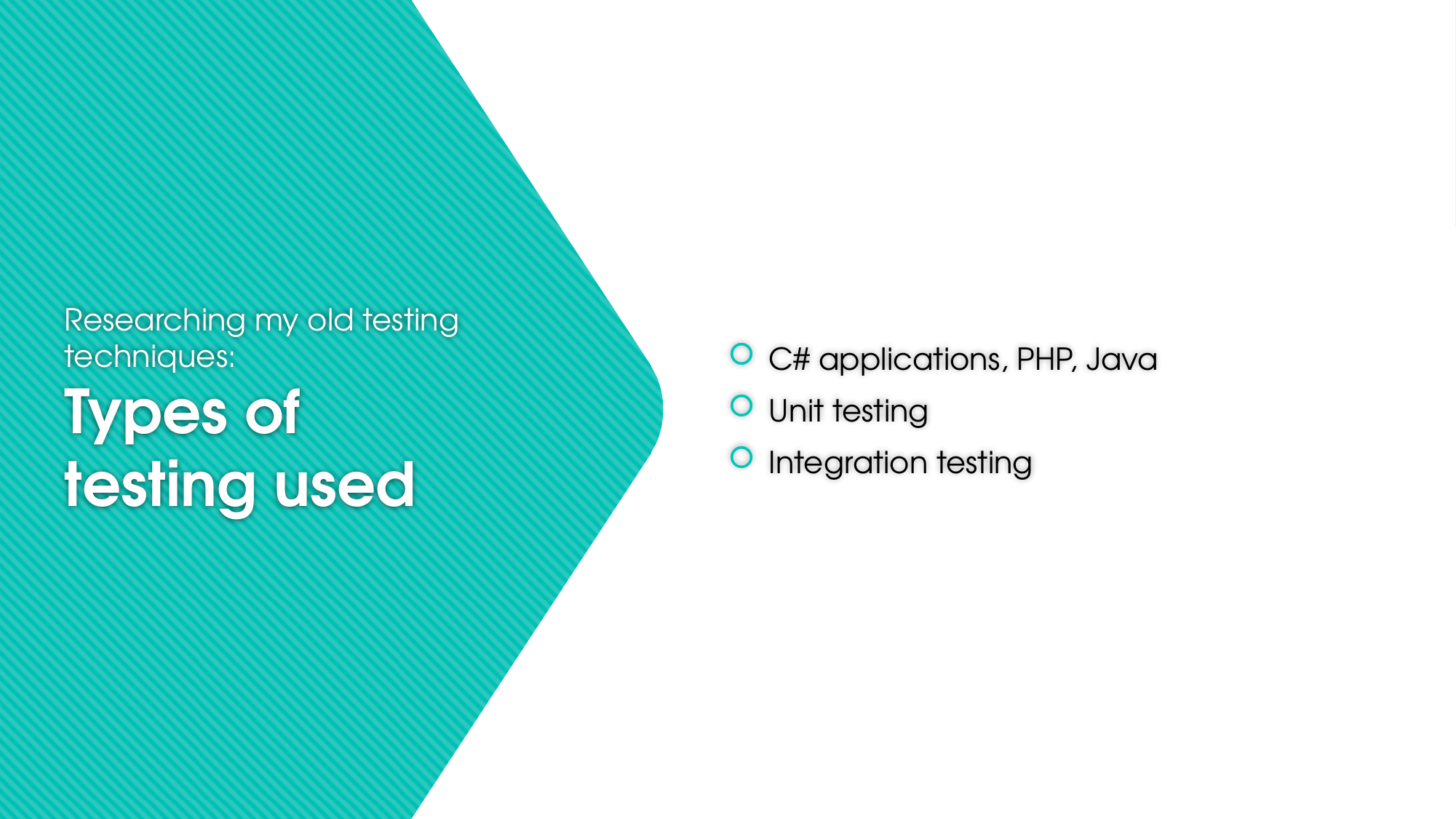

C# applications, PHP, Java
Unit testing
Integration testing
# Researching my old testing techniques: Types of testing used